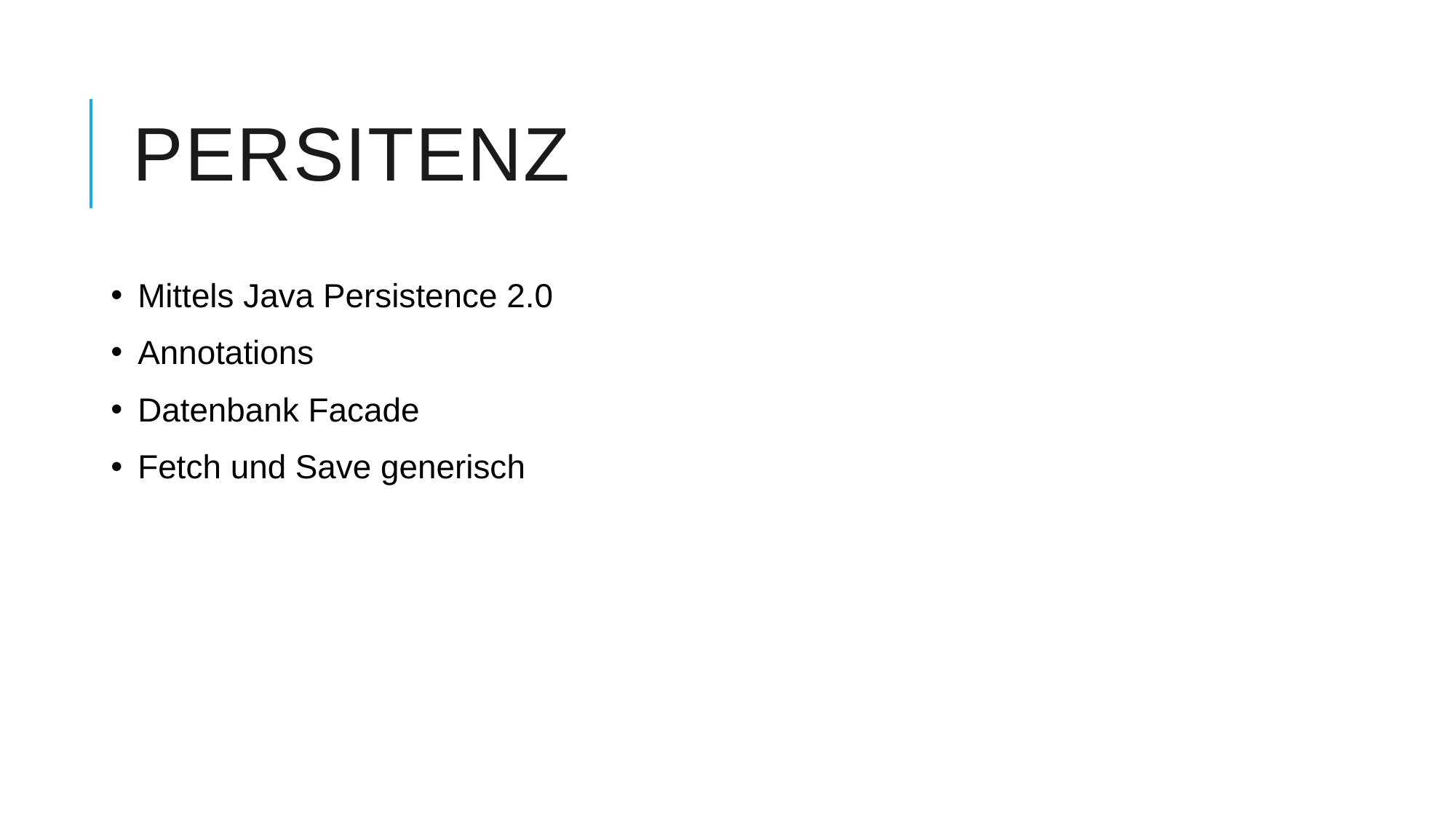

# Persitenz
Mittels Java Persistence 2.0
Annotations
Datenbank Facade
Fetch und Save generisch